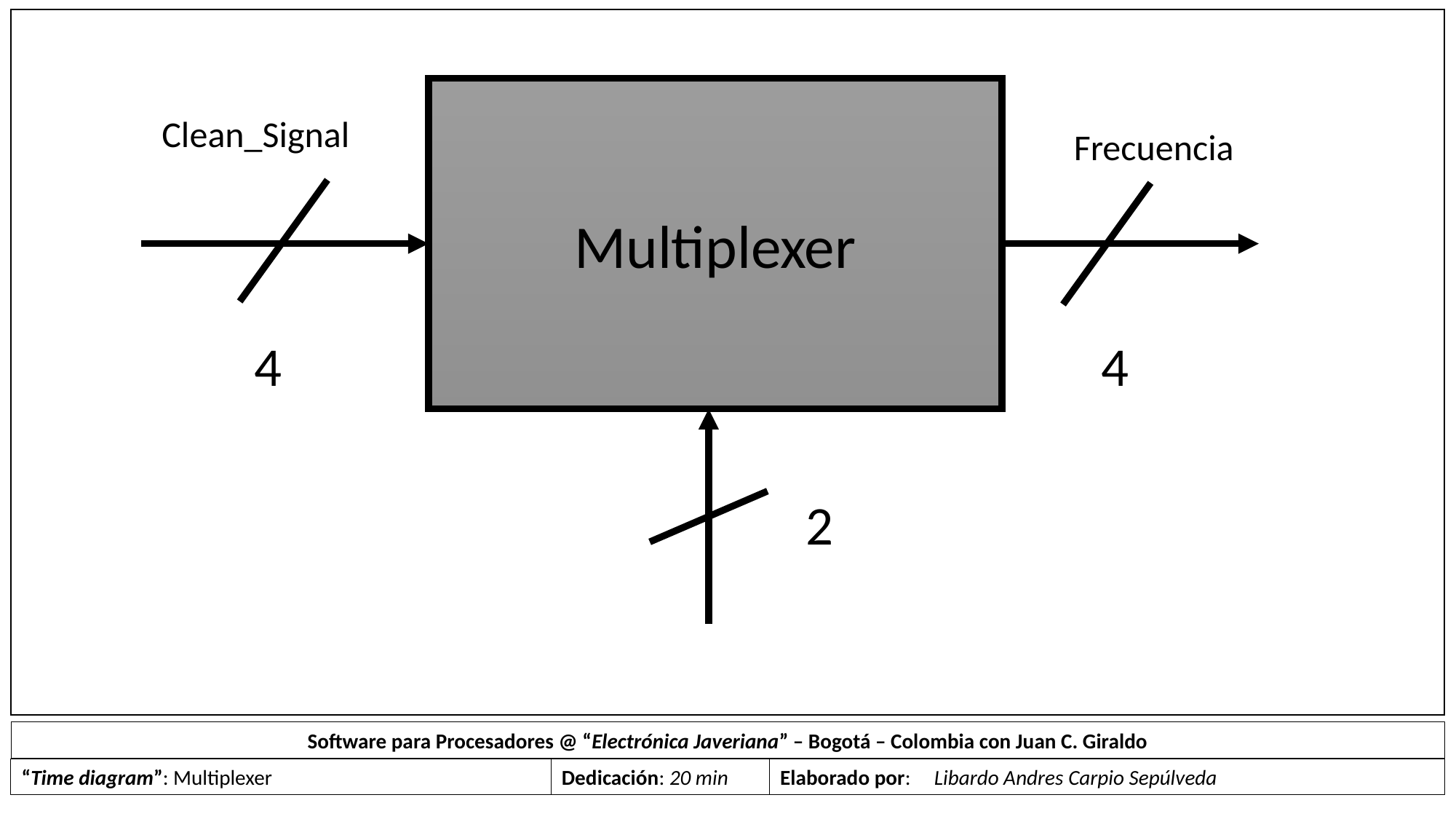

Multiplexer
Clean_Signal
Frecuencia
4
4
2
Software para Procesadores @ “Electrónica Javeriana” – Bogotá – Colombia con Juan C. Giraldo
“Time diagram”: Multiplexer
Elaborado por:     Libardo Andres Carpio Sepúlveda
Dedicación: 20 min